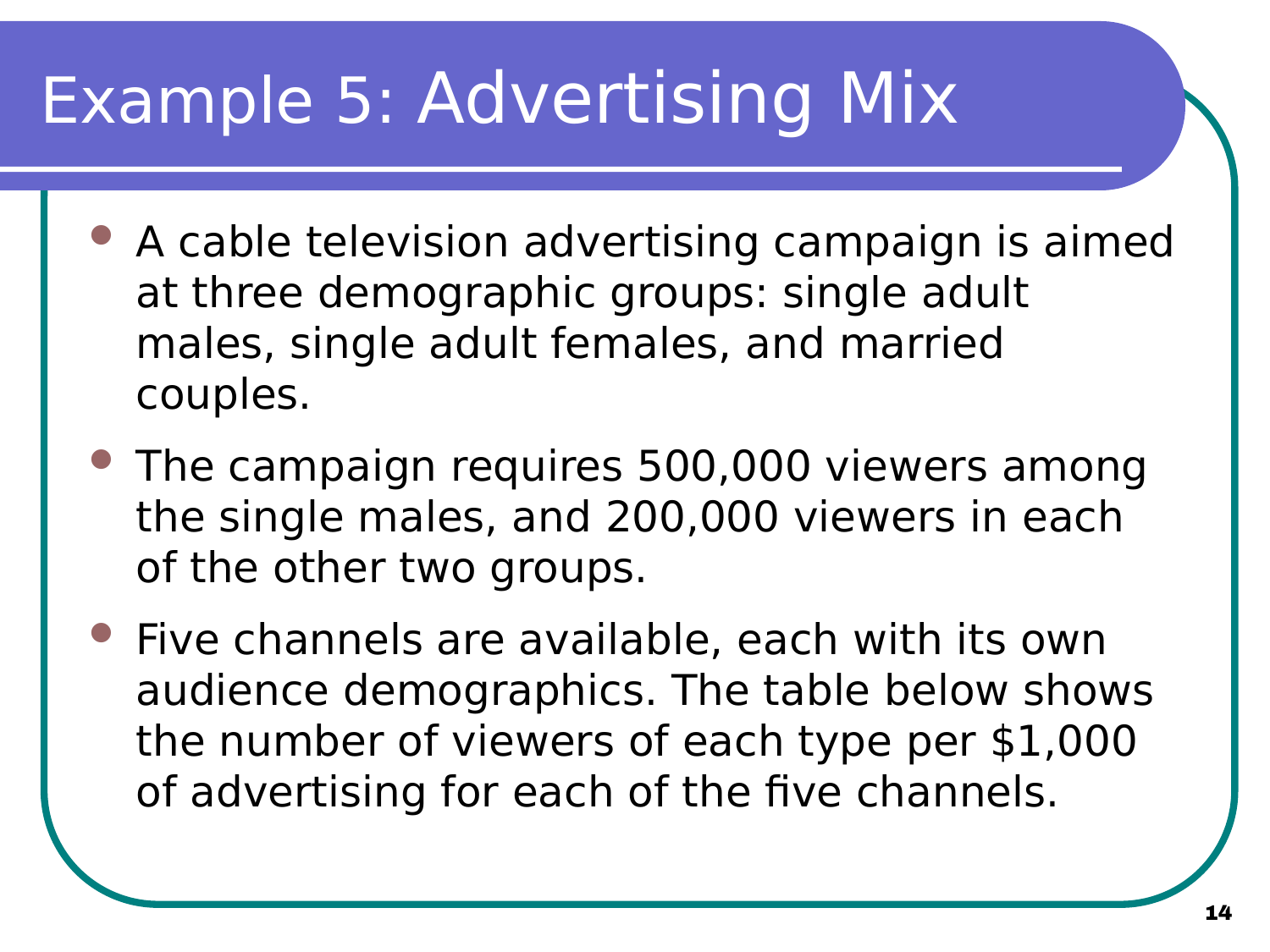

# Example 5: Advertising Mix
A cable television advertising campaign is aimed at three demographic groups: single adult males, single adult females, and married couples.
The campaign requires 500,000 viewers among the single males, and 200,000 viewers in each of the other two groups.
Five channels are available, each with its own audience demographics. The table below shows the number of viewers of each type per $1,000 of advertising for each of the five channels.
14